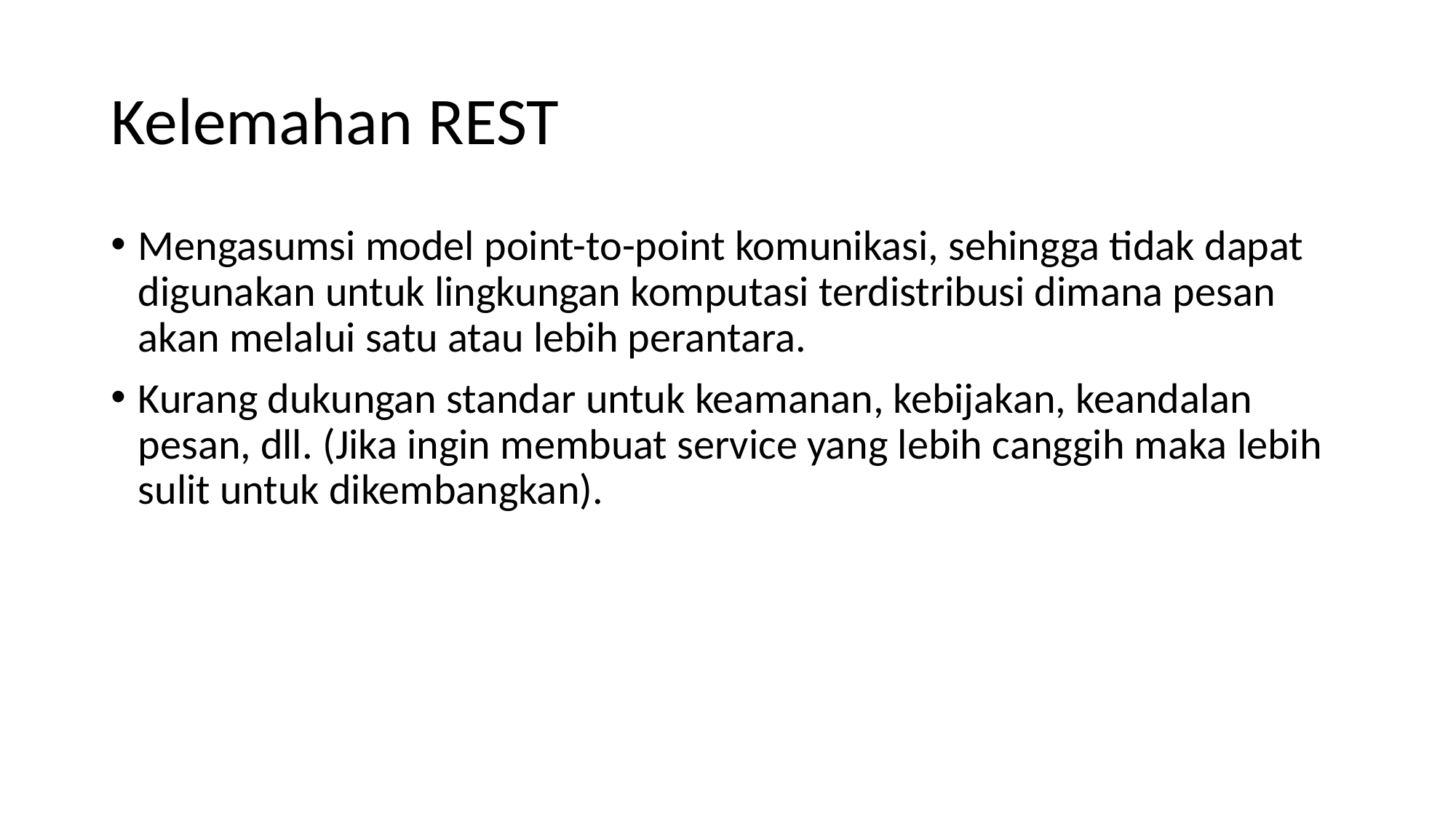

# Kelemahan REST
Mengasumsi model point-to-point komunikasi, sehingga tidak dapat digunakan untuk lingkungan komputasi terdistribusi dimana pesan akan melalui satu atau lebih perantara.
Kurang dukungan standar untuk keamanan, kebijakan, keandalan pesan, dll. (Jika ingin membuat service yang lebih canggih maka lebih sulit untuk dikembangkan).